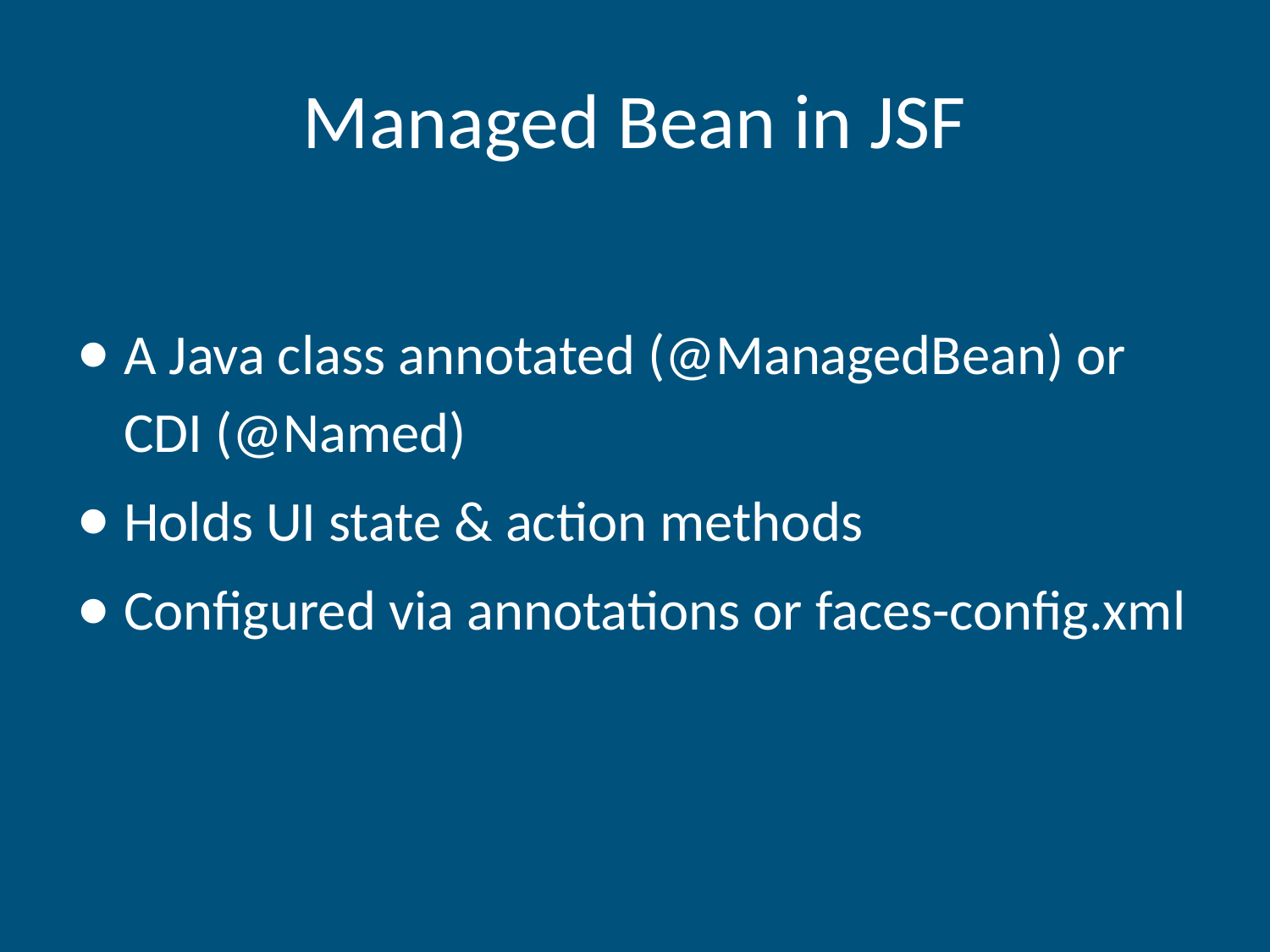

# Managed Bean in JSF

A Java class annotated (@ManagedBean) or CDI (@Named)
Holds UI state & action methods
Configured via annotations or faces-config.xml